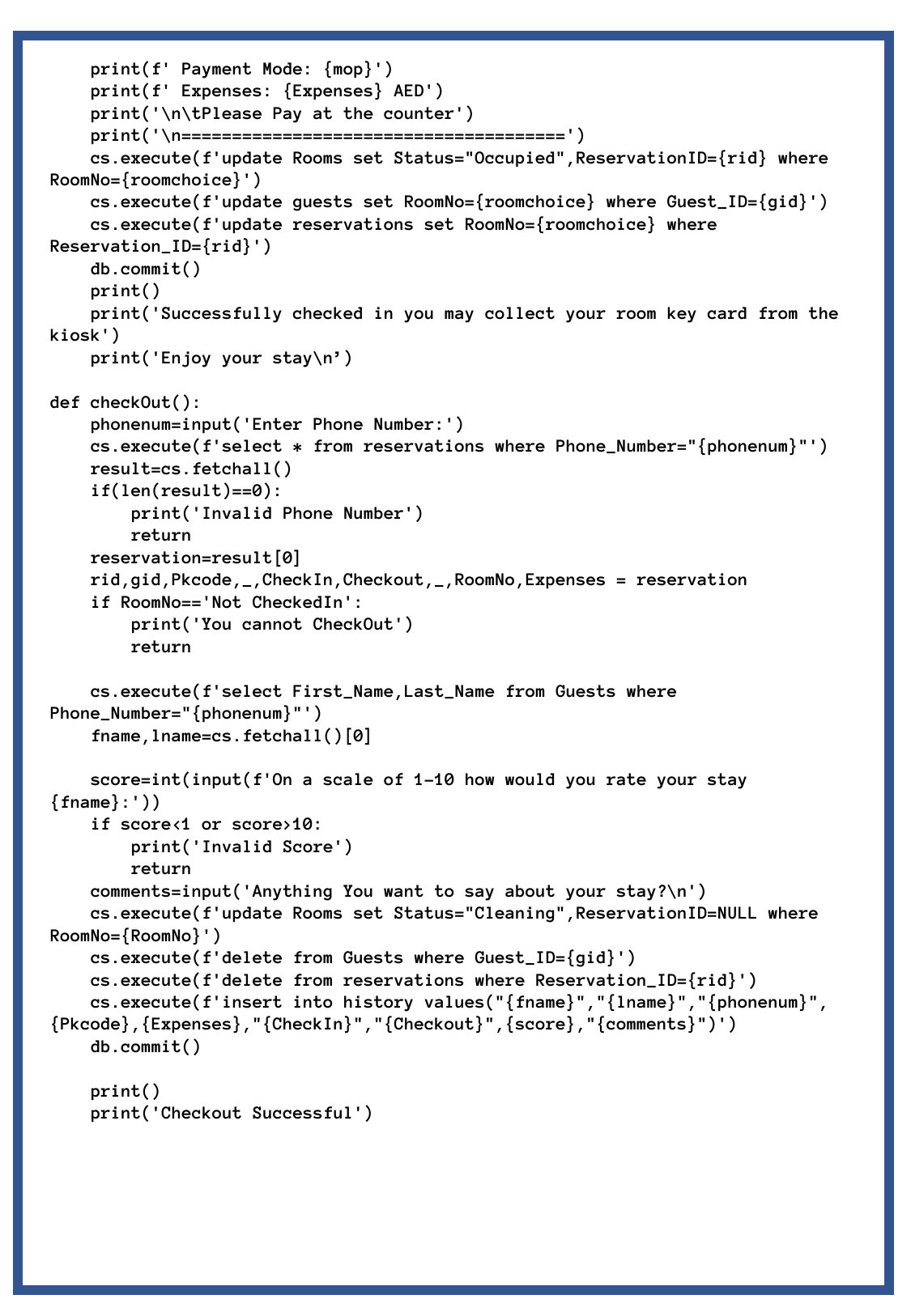

print(f' Payment Mode: {mop}')
    print(f' Expenses: {Expenses} AED')
    print('\n\tPlease Pay at the counter')
    print('\n======================================')
    cs.execute(f'update Rooms set Status="Occupied",ReservationID={rid} where RoomNo={roomchoice}')
    cs.execute(f'update guests set RoomNo={roomchoice} where Guest_ID={gid}')
    cs.execute(f'update reservations set RoomNo={roomchoice} where Reservation_ID={rid}')
    db.commit()
    print()
    print('Successfully checked in you may collect your room key card from the kiosk')
    print('Enjoy your stay\n’)

def checkOut():
    phonenum=input('Enter Phone Number:')
    cs.execute(f'select * from reservations where Phone_Number="{phonenum}"')
    result=cs.fetchall()
    if(len(result)==0):
        print('Invalid Phone Number')
        return
    reservation=result[0]
    rid,gid,Pkcode,_,CheckIn,Checkout,_,RoomNo,Expenses = reservation
    if RoomNo=='Not CheckedIn':
        print('You cannot CheckOut')
        return

    cs.execute(f'select First_Name,Last_Name from Guests where Phone_Number="{phonenum}"')
    fname,lname=cs.fetchall()[0]

    score=int(input(f'On a scale of 1-10 how would you rate your stay {fname}:'))
    if score<1 or score>10:
        print('Invalid Score')
        return
    comments=input('Anything You want to say about your stay?\n')
    cs.execute(f'update Rooms set Status="Cleaning",ReservationID=NULL where RoomNo={RoomNo}')
    cs.execute(f'delete from Guests where Guest_ID={gid}')
    cs.execute(f'delete from reservations where Reservation_ID={rid}')
    cs.execute(f'insert into history values("{fname}","{lname}","{phonenum}",{Pkcode},{Expenses},"{CheckIn}","{Checkout}",{score},"{comments}")')
    db.commit()

    print()
    print('Checkout Successful')